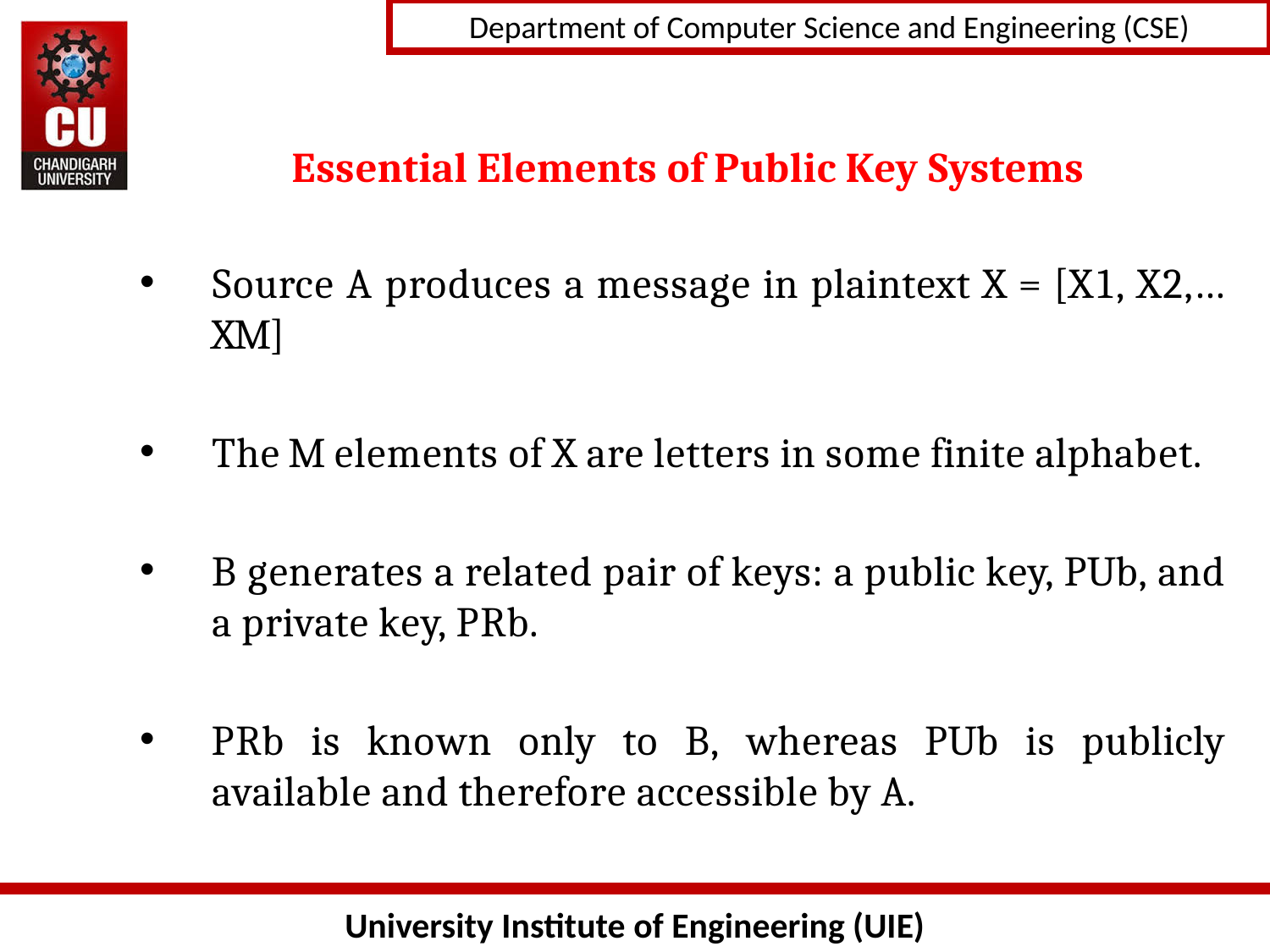

# Essential Elements of Public Key Systems
Source A produces a message in plaintext X = [X1, X2,…XM]

The M elements of X are letters in some finite alphabet.

B generates a related pair of keys: a public key, PUb, and a private key, PRb.

PRb is known only to B, whereas PUb is publicly available and therefore accessible by A.